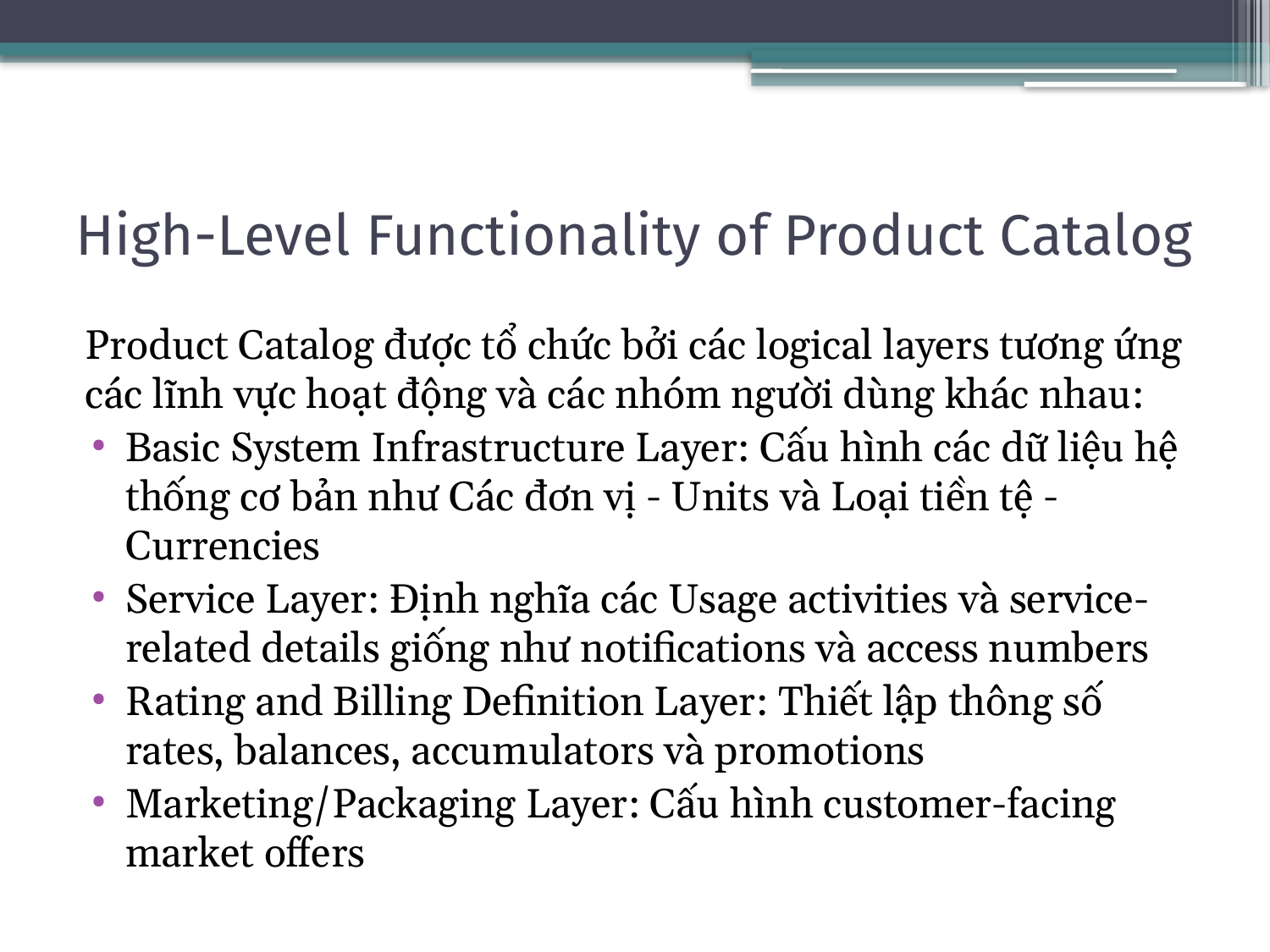

# High-Level Functionality of Product Catalog
Product Catalog được tổ chức bởi các logical layers tương ứng các lĩnh vực hoạt động và các nhóm người dùng khác nhau:
Basic System Infrastructure Layer: Cấu hình các dữ liệu hệ thống cơ bản như Các đơn vị - Units và Loại tiền tệ -Currencies
Service Layer: Định nghĩa các Usage activities và service-related details giống như notifications và access numbers
Rating and Billing Definition Layer: Thiết lập thông số rates, balances, accumulators và promotions
Marketing/Packaging Layer: Cấu hình customer-facing market offers